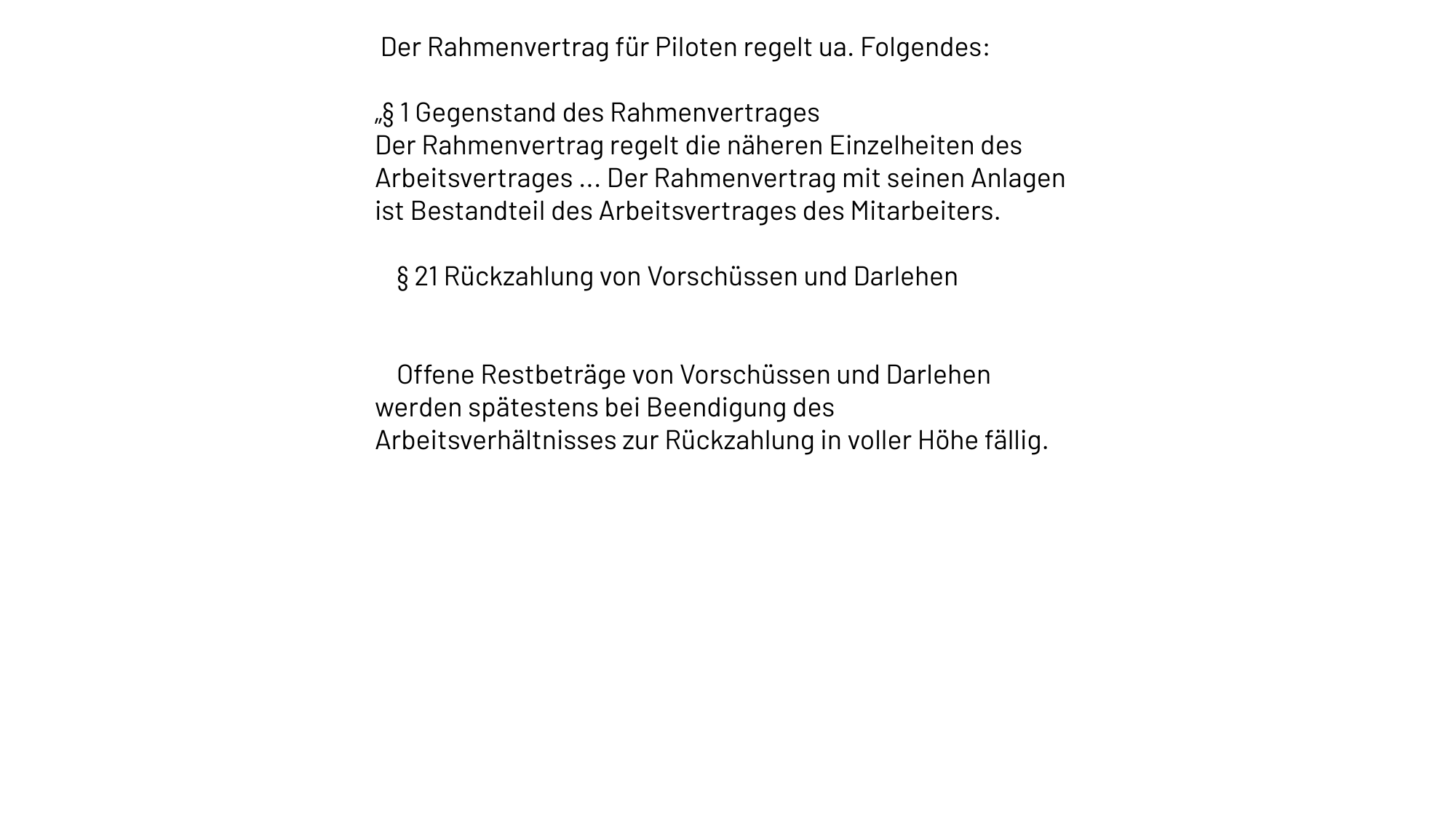

Der Rahmenvertrag für Piloten regelt ua. Folgendes:

„§ 1 Gegenstand des Rahmenvertrages
Der Rahmenvertrag regelt die näheren Einzelheiten des Arbeitsvertrages ... Der Rahmenvertrag mit seinen Anlagen ist Bestandteil des Arbeitsvertrages des Mitarbeiters.

    § 21 Rückzahlung von Vorschüssen und Darlehen

    Offene Restbeträge von Vorschüssen und Darlehen werden spätestens bei Beendigung des Arbeitsverhältnisses zur Rückzahlung in voller Höhe fällig.